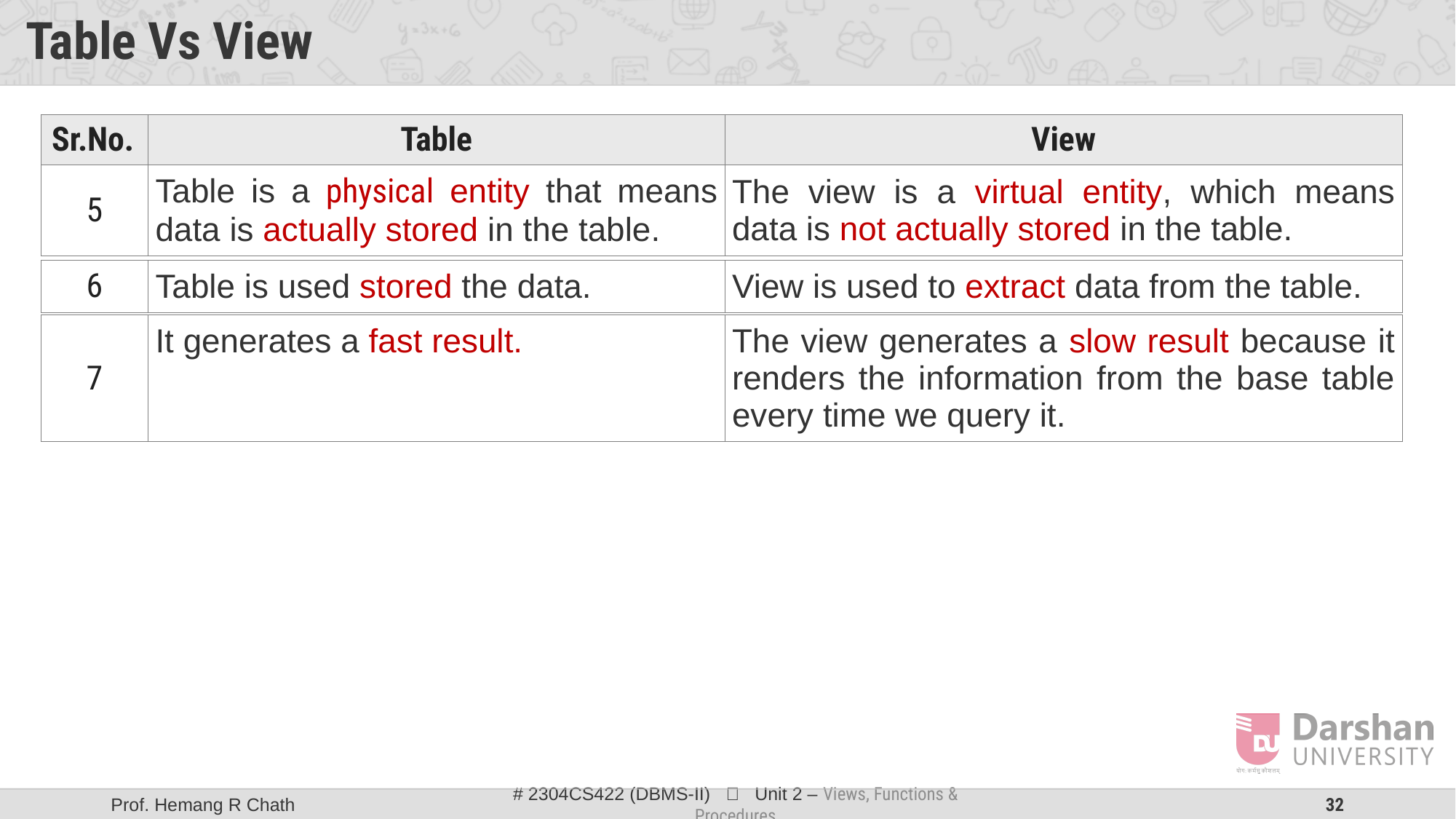

# Table Vs View
| Sr.No. | Table | View |
| --- | --- | --- |
| 5 | Table is a physical entity that means data is actually stored in the table. | The view is a virtual entity, which means data is not actually stored in the table. |
| 6 | Table is used stored the data. | View is used to extract data from the table. |
| --- | --- | --- |
| 7 | It generates a fast result. | The view generates a slow result because it renders the information from the base table every time we query it. |
| --- | --- | --- |